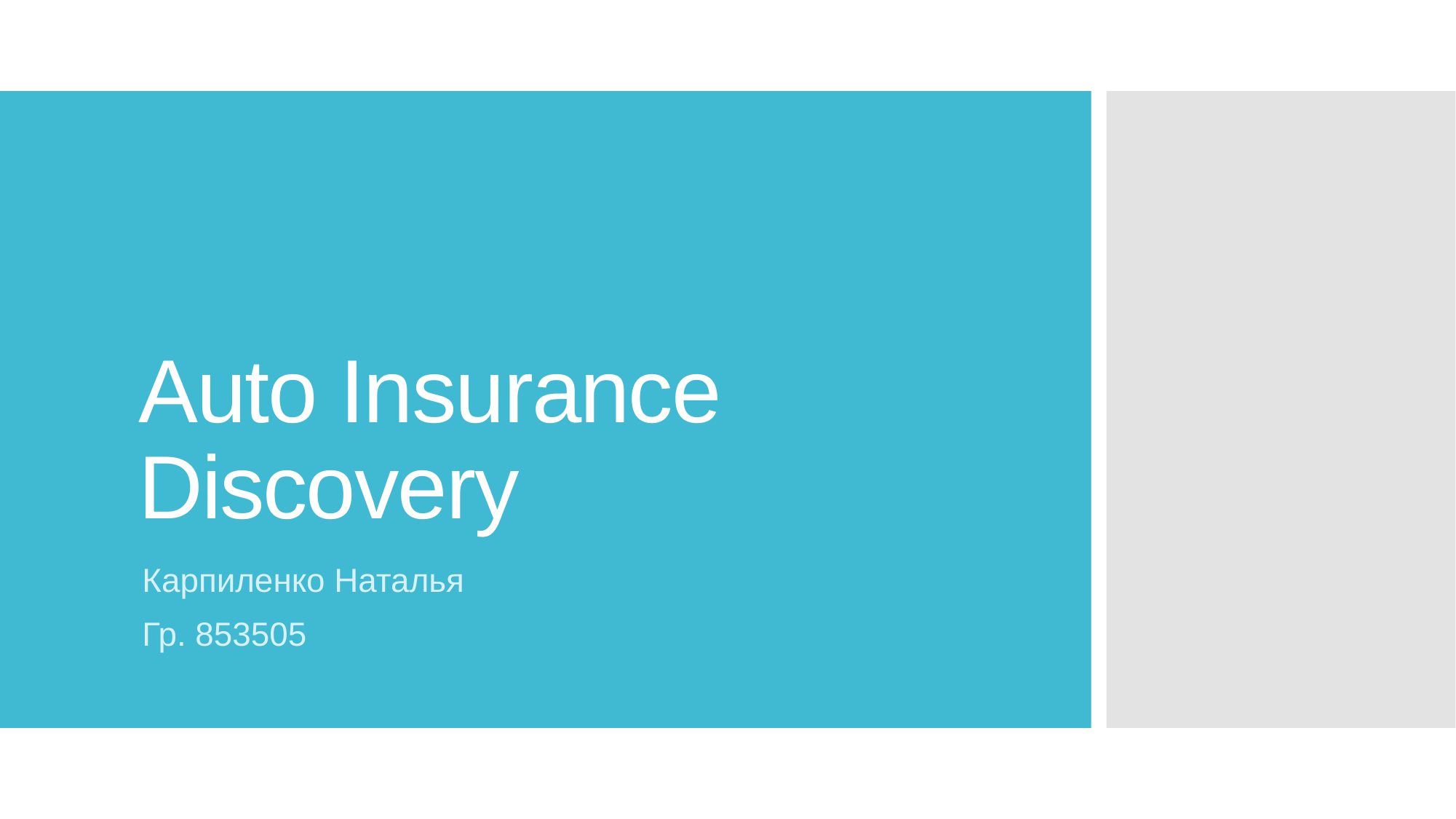

# Auto Insurance Discovery
Карпиленко Наталья
Гр. 853505